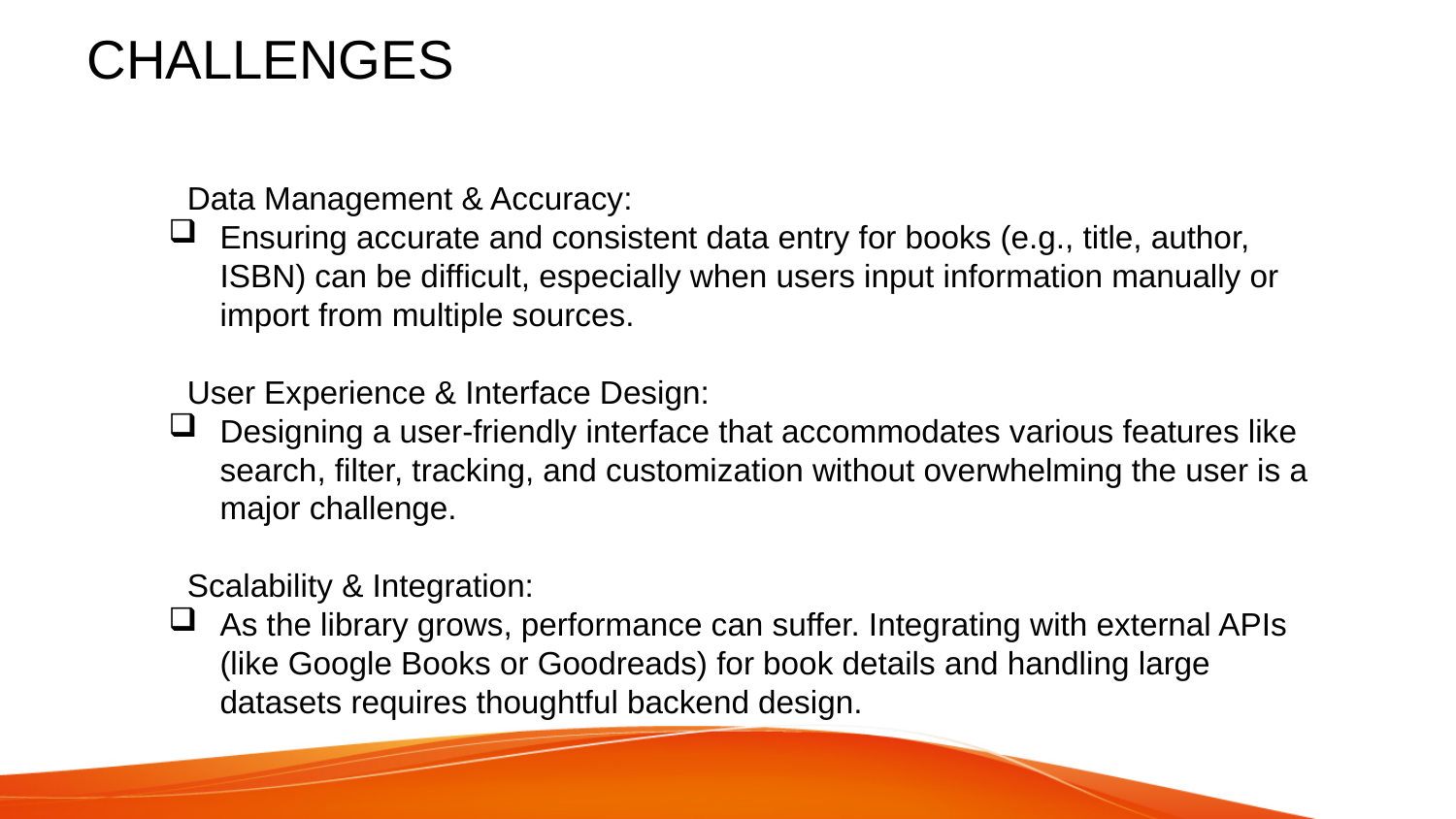

# CHALLENGES
    Data Management & Accuracy:
Ensuring accurate and consistent data entry for books (e.g., title, author, ISBN) can be difficult, especially when users input information manually or import from multiple sources.

    User Experience & Interface Design:
Designing a user-friendly interface that accommodates various features like search, filter, tracking, and customization without overwhelming the user is a major challenge.

    Scalability & Integration:
As the library grows, performance can suffer. Integrating with external APIs (like Google Books or Goodreads) for book details and handling large datasets requires thoughtful backend design.